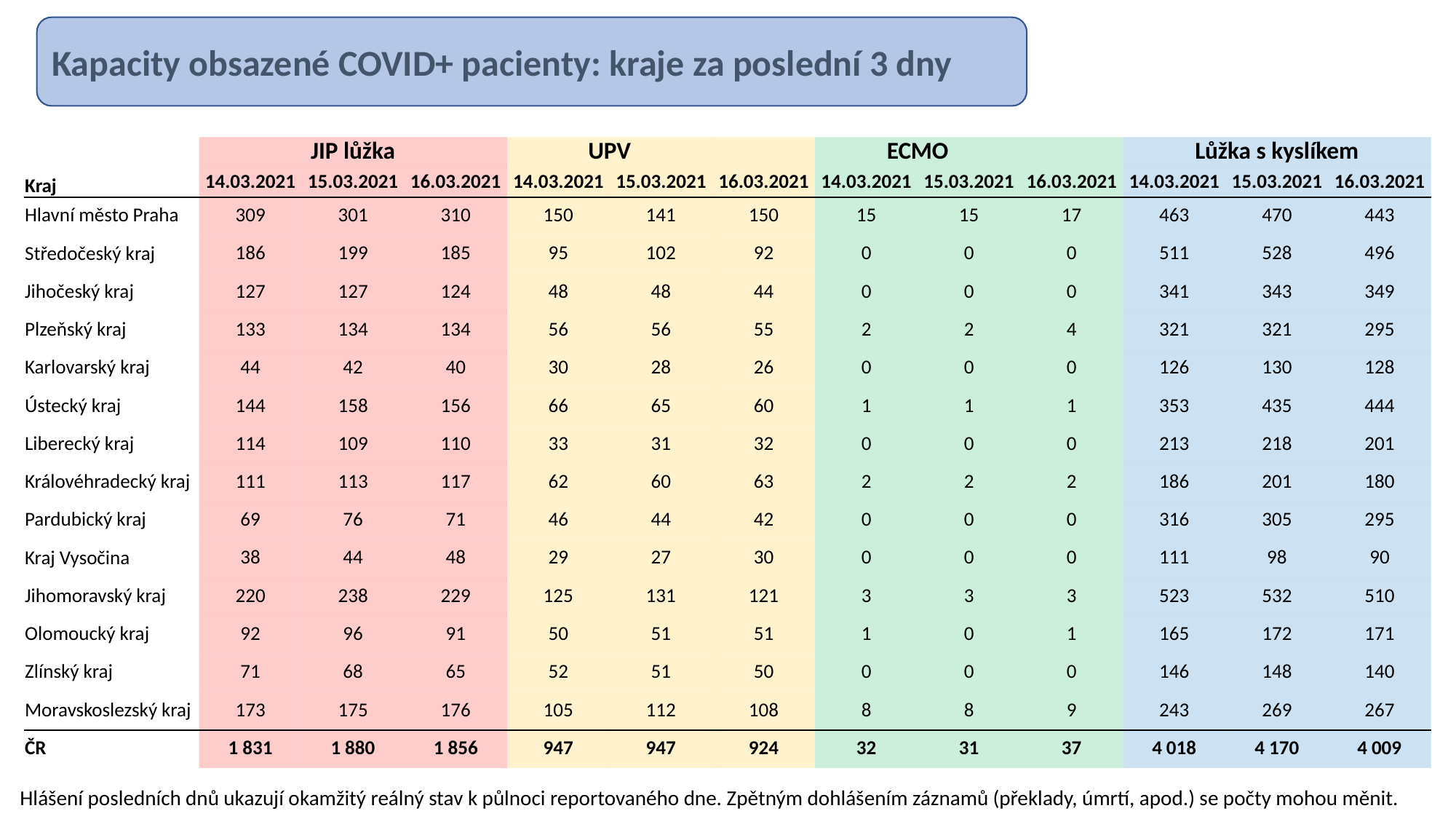

Kapacity obsazené COVID+ pacienty: kraje za poslední 3 dny
|  | JIP lůžka |  |  | UPV |  |  | ECMO |  |  | Lůžka s kyslíkem |  |  |
| --- | --- | --- | --- | --- | --- | --- | --- | --- | --- | --- | --- | --- |
| Kraj | 14.03.2021 | 15.03.2021 | 16.03.2021 | 14.03.2021 | 15.03.2021 | 16.03.2021 | 14.03.2021 | 15.03.2021 | 16.03.2021 | 14.03.2021 | 15.03.2021 | 16.03.2021 |
| Hlavní město Praha | 309 | 301 | 310 | 150 | 141 | 150 | 15 | 15 | 17 | 463 | 470 | 443 |
| Středočeský kraj | 186 | 199 | 185 | 95 | 102 | 92 | 0 | 0 | 0 | 511 | 528 | 496 |
| Jihočeský kraj | 127 | 127 | 124 | 48 | 48 | 44 | 0 | 0 | 0 | 341 | 343 | 349 |
| Plzeňský kraj | 133 | 134 | 134 | 56 | 56 | 55 | 2 | 2 | 4 | 321 | 321 | 295 |
| Karlovarský kraj | 44 | 42 | 40 | 30 | 28 | 26 | 0 | 0 | 0 | 126 | 130 | 128 |
| Ústecký kraj | 144 | 158 | 156 | 66 | 65 | 60 | 1 | 1 | 1 | 353 | 435 | 444 |
| Liberecký kraj | 114 | 109 | 110 | 33 | 31 | 32 | 0 | 0 | 0 | 213 | 218 | 201 |
| Královéhradecký kraj | 111 | 113 | 117 | 62 | 60 | 63 | 2 | 2 | 2 | 186 | 201 | 180 |
| Pardubický kraj | 69 | 76 | 71 | 46 | 44 | 42 | 0 | 0 | 0 | 316 | 305 | 295 |
| Kraj Vysočina | 38 | 44 | 48 | 29 | 27 | 30 | 0 | 0 | 0 | 111 | 98 | 90 |
| Jihomoravský kraj | 220 | 238 | 229 | 125 | 131 | 121 | 3 | 3 | 3 | 523 | 532 | 510 |
| Olomoucký kraj | 92 | 96 | 91 | 50 | 51 | 51 | 1 | 0 | 1 | 165 | 172 | 171 |
| Zlínský kraj | 71 | 68 | 65 | 52 | 51 | 50 | 0 | 0 | 0 | 146 | 148 | 140 |
| Moravskoslezský kraj | 173 | 175 | 176 | 105 | 112 | 108 | 8 | 8 | 9 | 243 | 269 | 267 |
| ČR | 1 831 | 1 880 | 1 856 | 947 | 947 | 924 | 32 | 31 | 37 | 4 018 | 4 170 | 4 009 |
Hlášení posledních dnů ukazují okamžitý reálný stav k půlnoci reportovaného dne. Zpětným dohlášením záznamů (překlady, úmrtí, apod.) se počty mohou měnit.